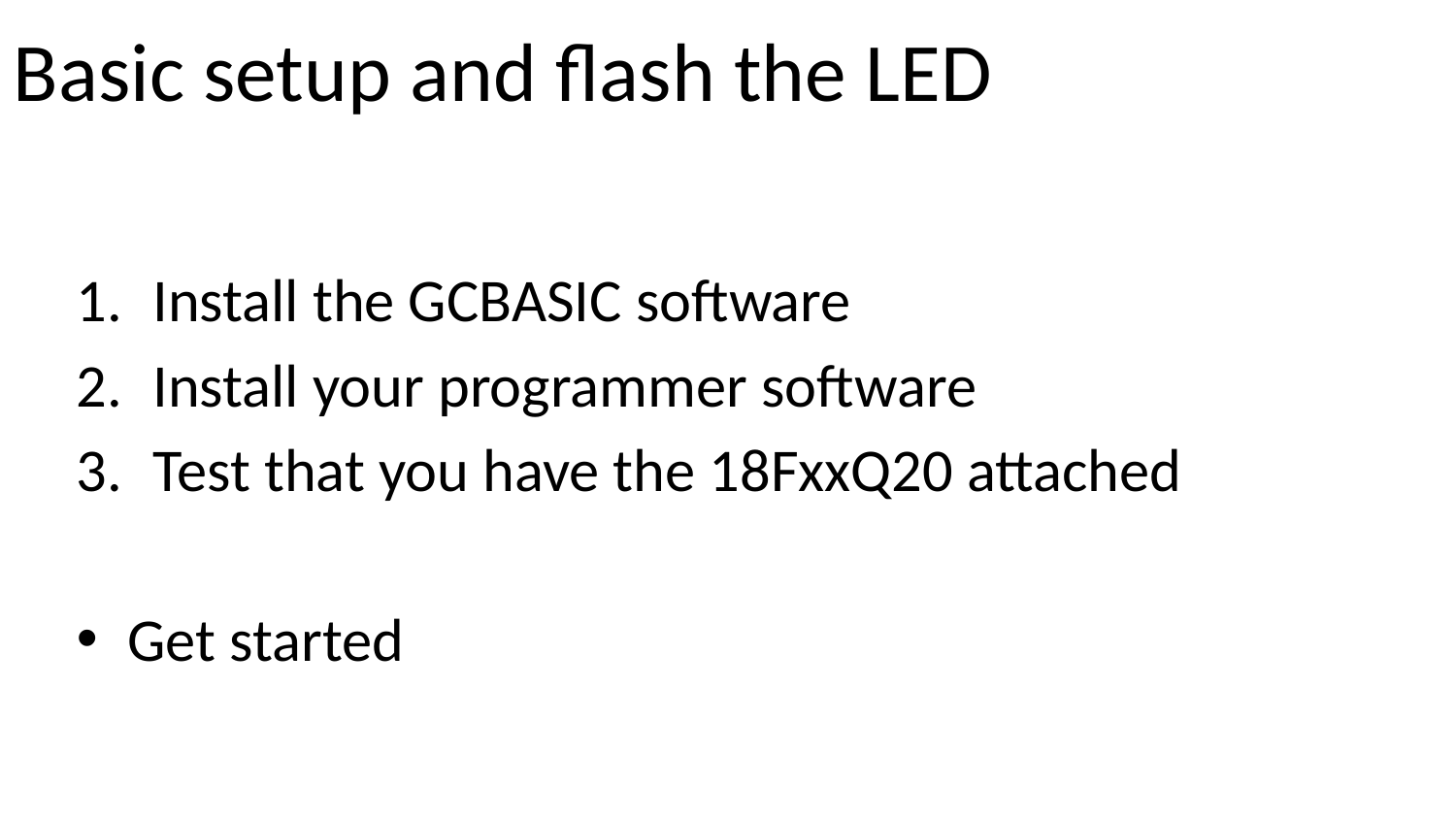

# Basic setup and flash the LED
Install the GCBASIC software
Install your programmer software
Test that you have the 18FxxQ20 attached

Get started